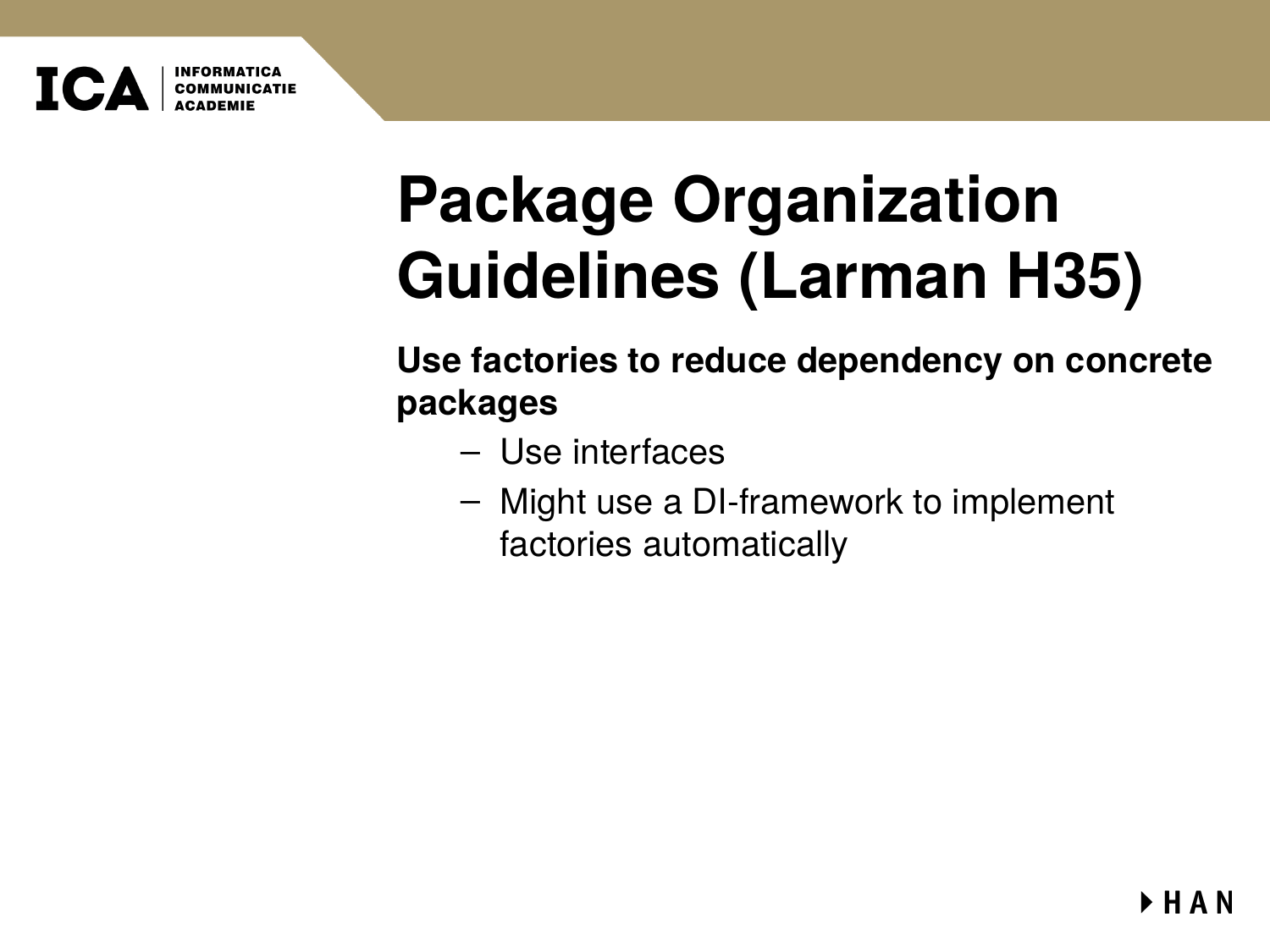

# Package Organization Guidelines (Larman H35)

Use factories to reduce dependency on concrete packages
Use interfaces
Might use a DI-framework to implement factories automatically